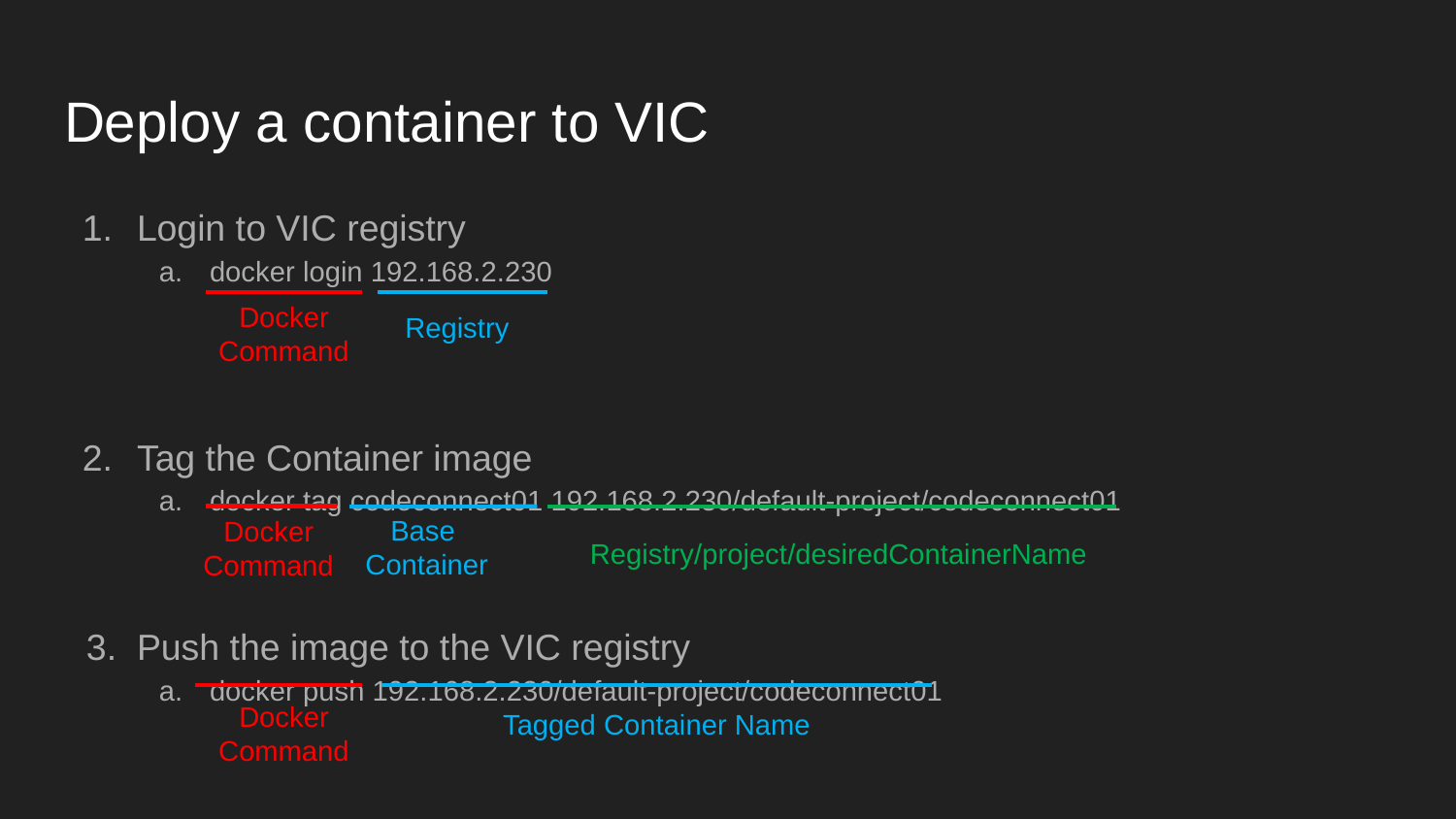

# Deploy a container to VIC
Login to VIC registry
docker login 192.168.2.230

Tag the Container image
docker tag codeconnect01 192.168.2.230/default-project/codeconnect01

Push the image to the VIC registry
docker push 192.168.2.230/default-project/codeconnect01
Docker Command
Registry
Base
Container
Docker Command
Registry/project/desiredContainerName
Docker Command
Tagged Container Name